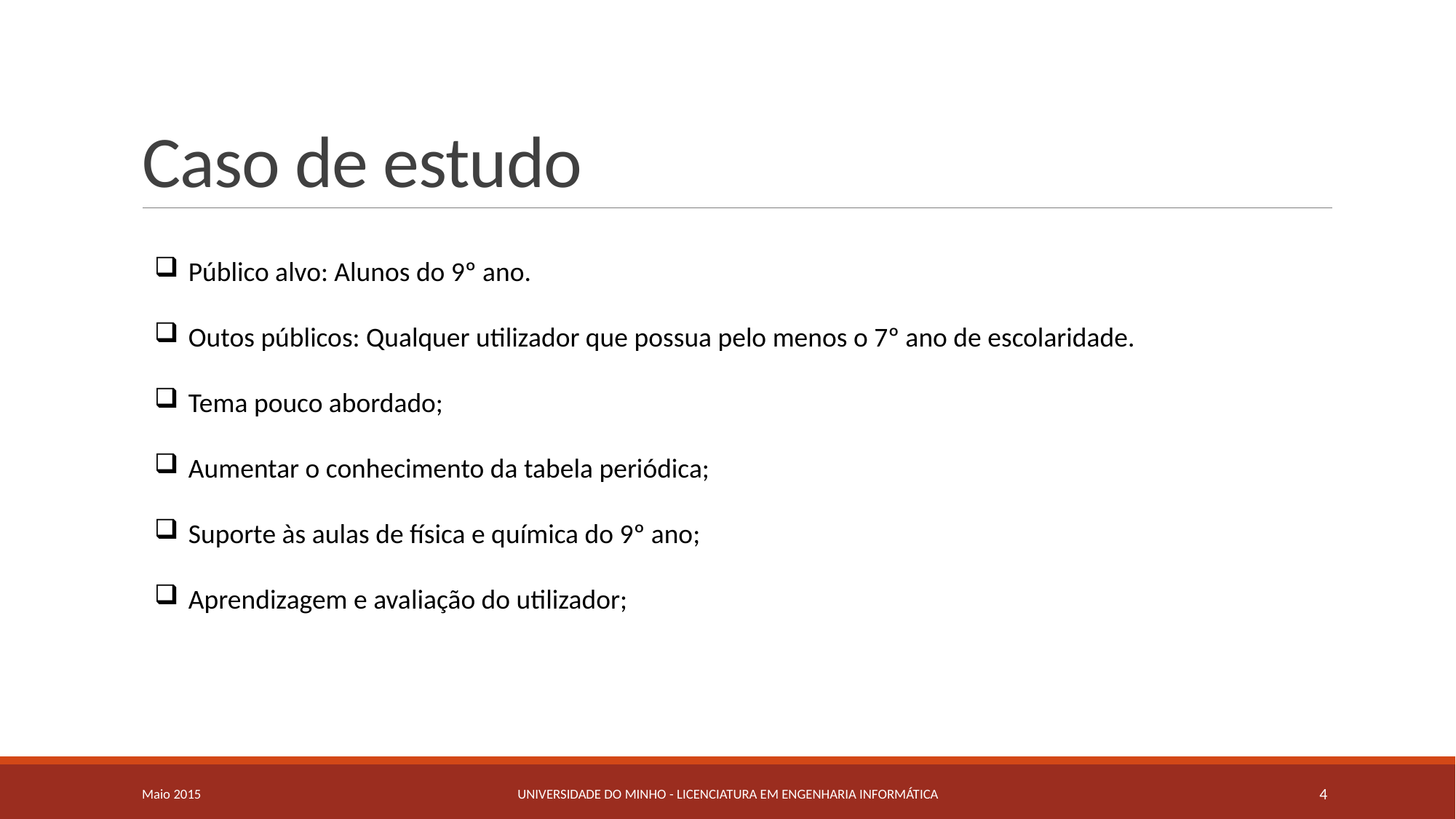

# Caso de estudo

Público alvo: Alunos do 9º ano.

Outos públicos: Qualquer utilizador que possua pelo menos o 7º ano de escolaridade.

Tema pouco abordado;

Aumentar o conhecimento da tabela periódica;

Suporte às aulas de física e química do 9º ano;

Aprendizagem e avaliação do utilizador;

Maio 2015
Universidade do Minho - Licenciatura em Engenharia Informática
4